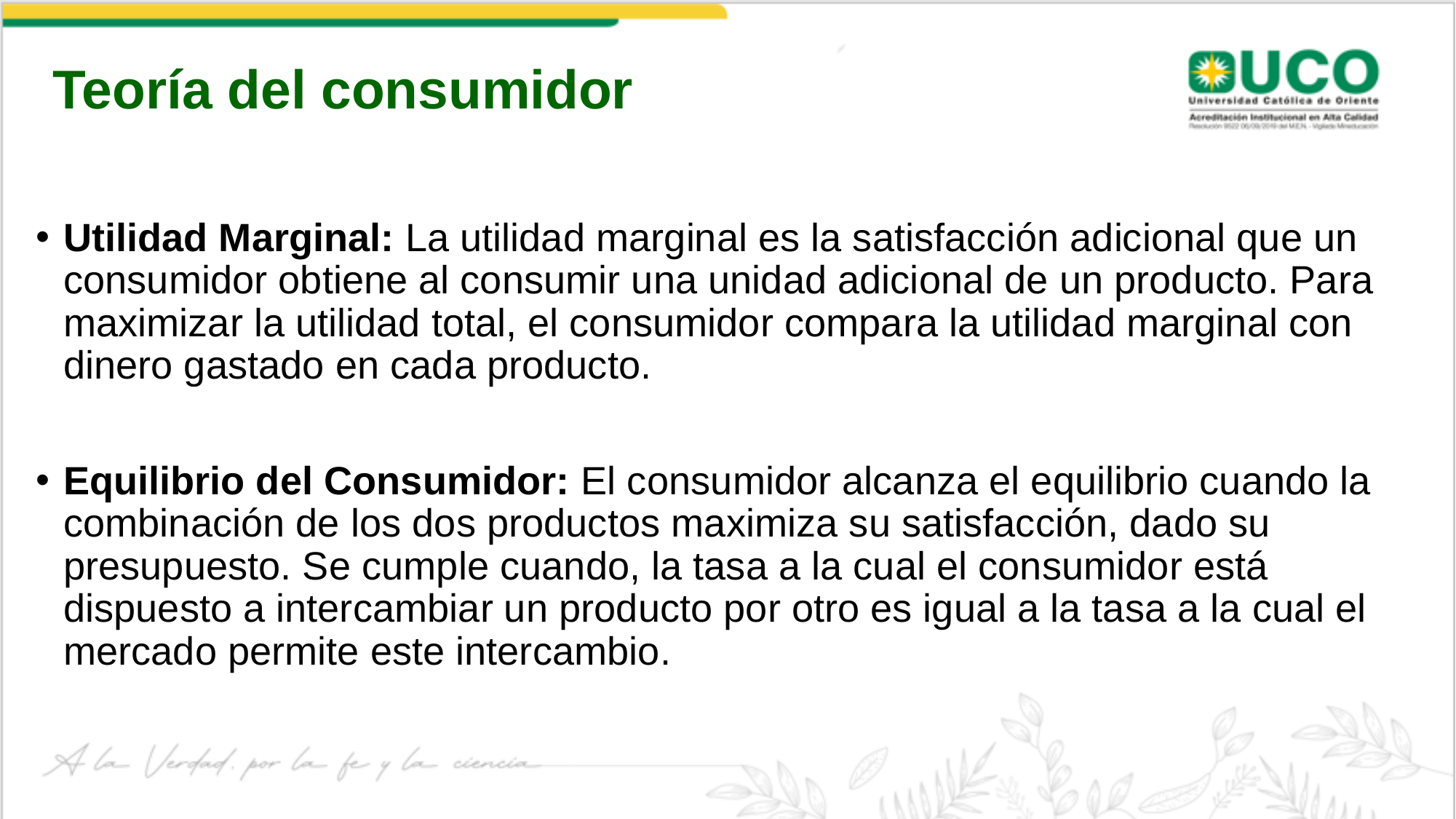

Teoría del consumidor

Utilidad Marginal: La utilidad marginal es la satisfacción adicional que un consumidor obtiene al consumir una unidad adicional de un producto. Para maximizar la utilidad total, el consumidor compara la utilidad marginal con dinero gastado en cada producto.

Equilibrio del Consumidor: El consumidor alcanza el equilibrio cuando la combinación de los dos productos maximiza su satisfacción, dado su presupuesto. Se cumple cuando, la tasa a la cual el consumidor está dispuesto a intercambiar un producto por otro es igual a la tasa a la cual el mercado permite este intercambio.